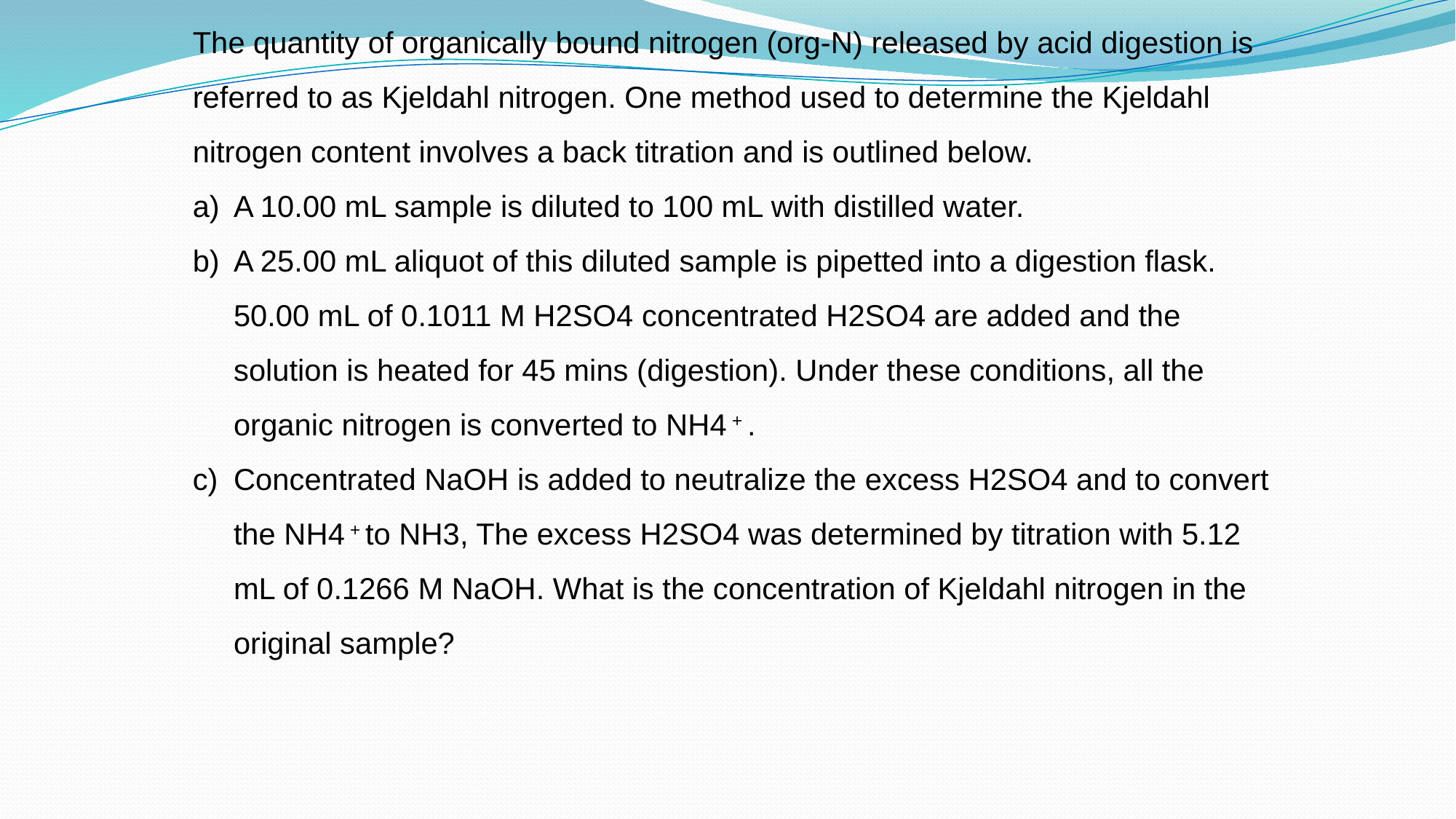

The quantity of organically bound nitrogen (org-N) released by acid digestion is referred to as Kjeldahl nitrogen. One method used to determine the Kjeldahl nitrogen content involves a back titration and is outlined below.
A 10.00 mL sample is diluted to 100 mL with distilled water.
A 25.00 mL aliquot of this diluted sample is pipetted into a digestion flask. 50.00 mL of 0.1011 M H2SO4 concentrated H2SO4 are added and the solution is heated for 45 mins (digestion). Under these conditions, all the organic nitrogen is converted to NH4 + .
Concentrated NaOH is added to neutralize the excess H2SO4 and to convert the NH4 + to NH3, The excess H2SO4 was determined by titration with 5.12 mL of 0.1266 M NaOH. What is the concentration of Kjeldahl nitrogen in the original sample?